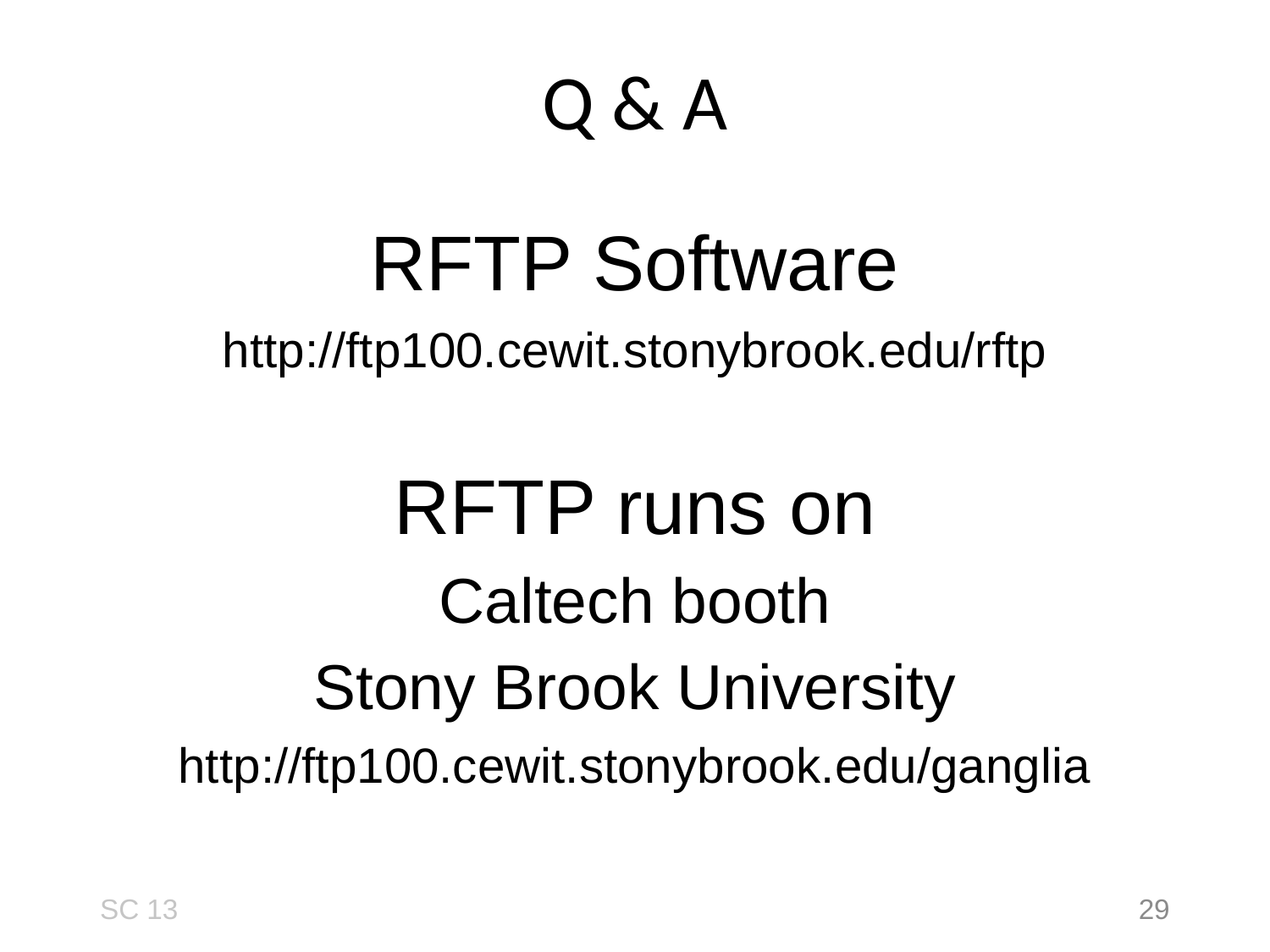

# Q & A
RFTP Software
http://ftp100.cewit.stonybrook.edu/rftp

RFTP runs on
Caltech booth
Stony Brook University
http://ftp100.cewit.stonybrook.edu/ganglia

SC 13
29